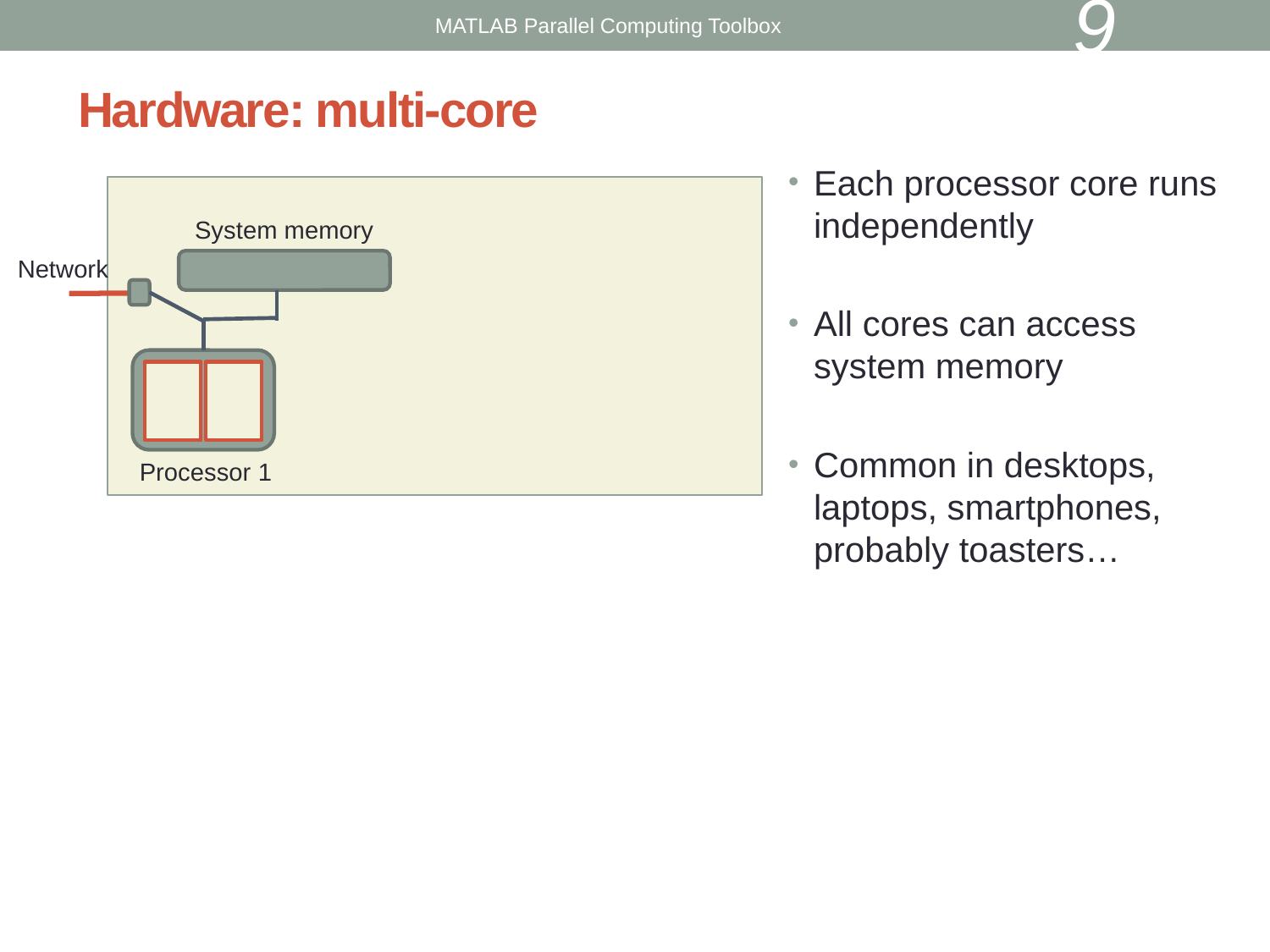

9
MATLAB Parallel Computing Toolbox
# Hardware: multi-core
Each processor core runs independently

All cores can access system memory

Common in desktops, laptops, smartphones, probably toasters…

System memory
Network

Processor 1